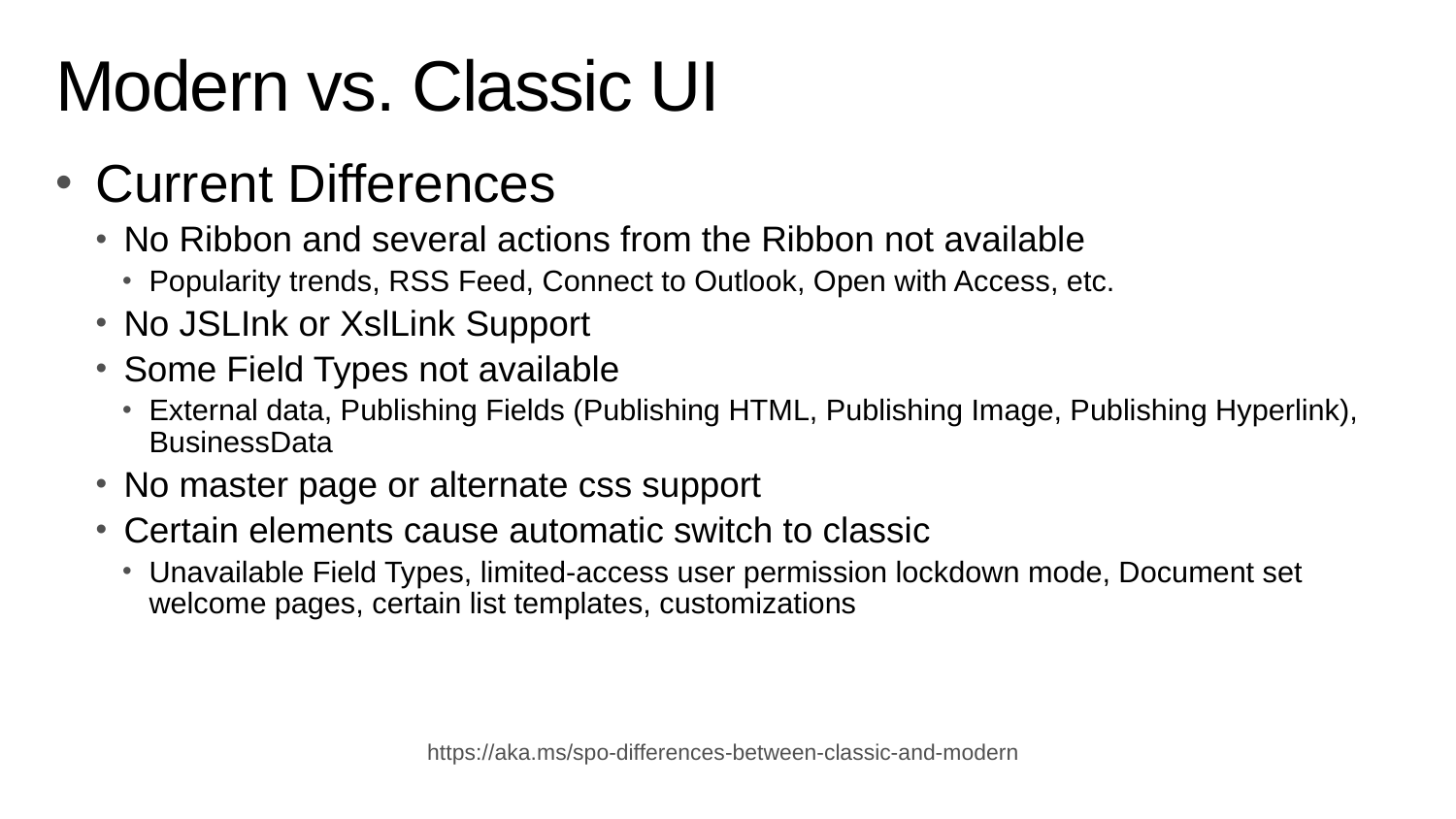

# Modern vs. Classic UI
Current Differences
No Ribbon and several actions from the Ribbon not available
Popularity trends, RSS Feed, Connect to Outlook, Open with Access, etc.
No JSLInk or XslLink Support
Some Field Types not available
External data, Publishing Fields (Publishing HTML, Publishing Image, Publishing Hyperlink), BusinessData
No master page or alternate css support
Certain elements cause automatic switch to classic
Unavailable Field Types, limited-access user permission lockdown mode, Document set welcome pages, certain list templates, customizations
https://aka.ms/spo-differences-between-classic-and-modern